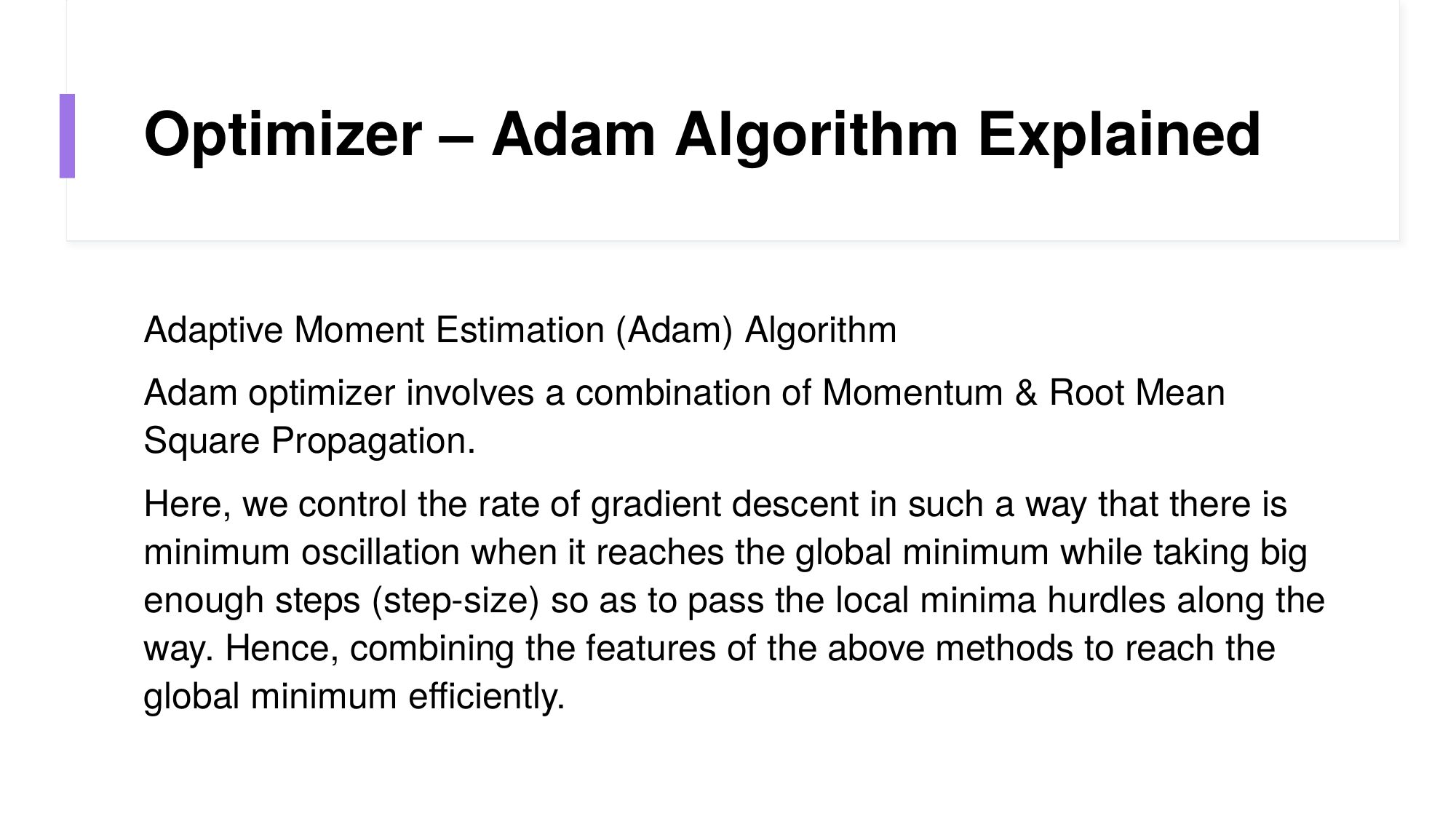

# Optimizer – Adam Algorithm Explained
Adaptive Moment Estimation (Adam) Algorithm
Adam optimizer involves a combination of Momentum & Root Mean Square Propagation.
Here, we control the rate of gradient descent in such a way that there is minimum oscillation when it reaches the global minimum while taking big enough steps (step-size) so as to pass the local minima hurdles along the way. Hence, combining the features of the above methods to reach the global minimum efficiently.